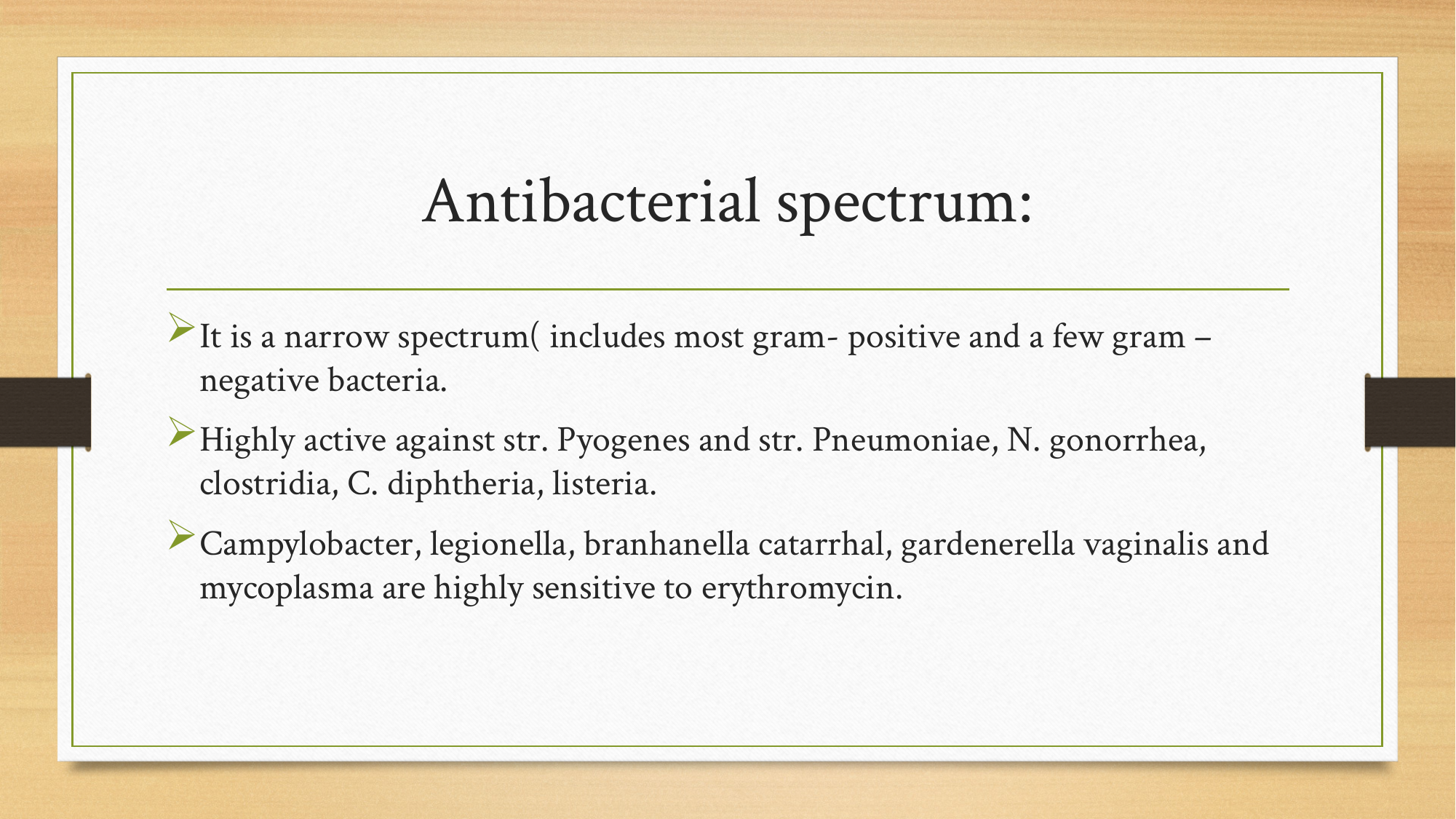

# Antibacterial spectrum:
It is a narrow spectrum( includes most gram- positive and a few gram – negative bacteria.
Highly active against str. Pyogenes and str. Pneumoniae, N. gonorrhea, clostridia, C. diphtheria, listeria.
Campylobacter, legionella, branhanella catarrhal, gardenerella vaginalis and mycoplasma are highly sensitive to erythromycin.